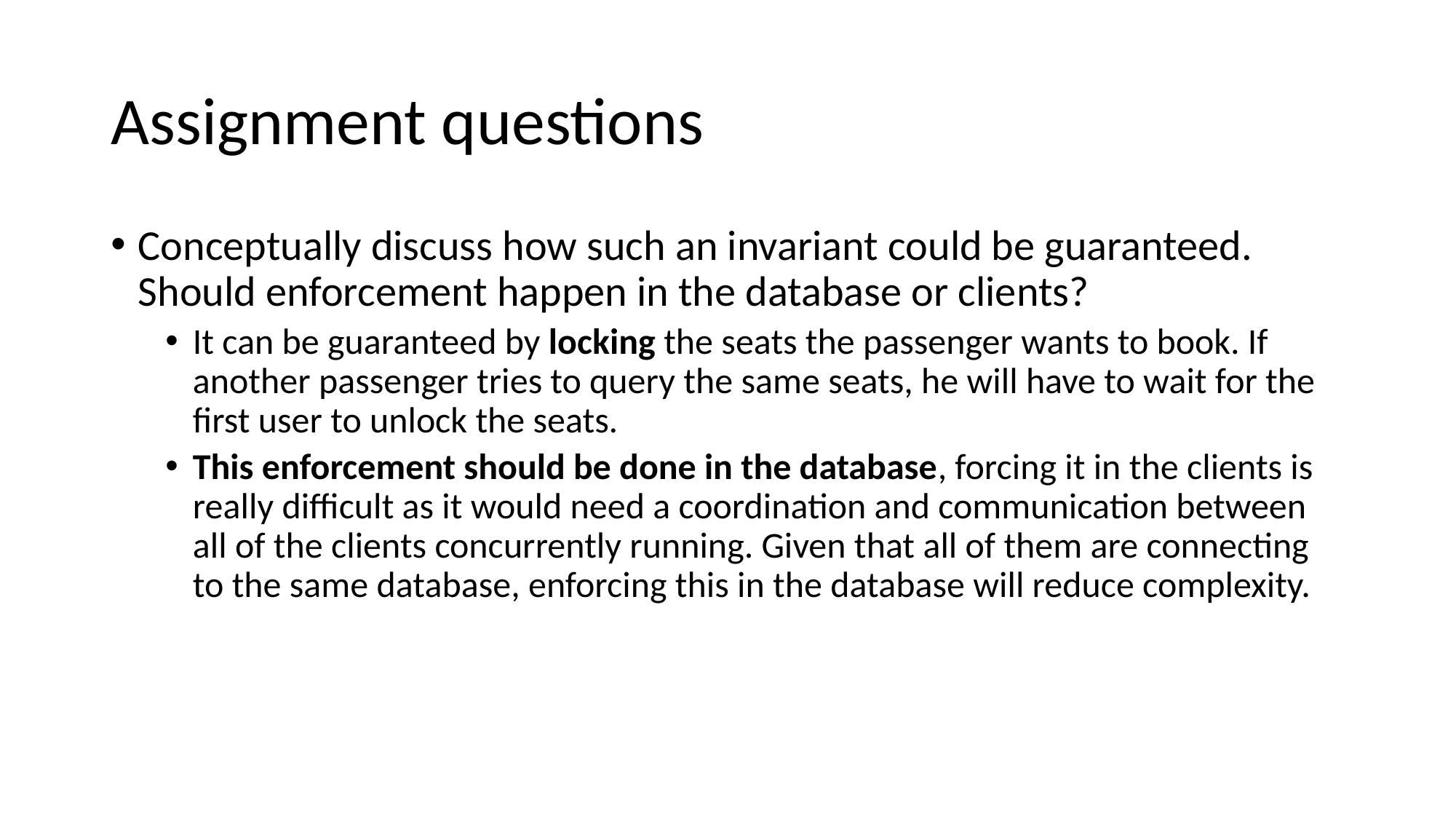

# Assignment questions
Conceptually discuss how such an invariant could be guaranteed. Should enforcement happen in the database or clients?
It can be guaranteed by locking the seats the passenger wants to book. If another passenger tries to query the same seats, he will have to wait for the first user to unlock the seats.
This enforcement should be done in the database, forcing it in the clients is really difficult as it would need a coordination and communication between all of the clients concurrently running. Given that all of them are connecting to the same database, enforcing this in the database will reduce complexity.